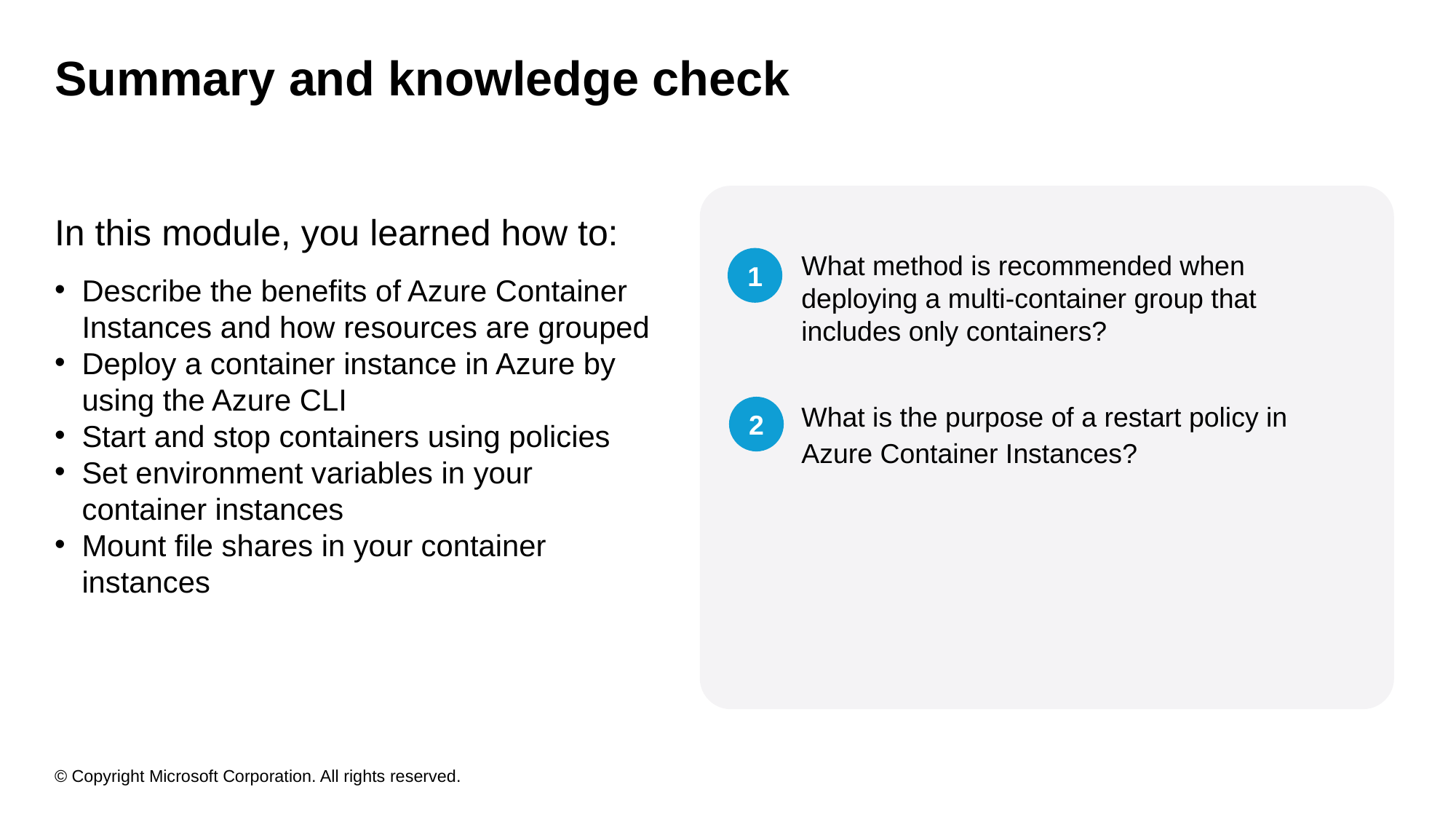

# Summary and knowledge check
In this module, you learned how to:
Describe the benefits of Azure Container Instances and how resources are grouped
Deploy a container instance in Azure by using the Azure CLI
Start and stop containers using policies
Set environment variables in your container instances
Mount file shares in your container instances
1
What method is recommended when deploying a multi-container group that includes only containers?
2
What is the purpose of a restart policy in Azure Container Instances?